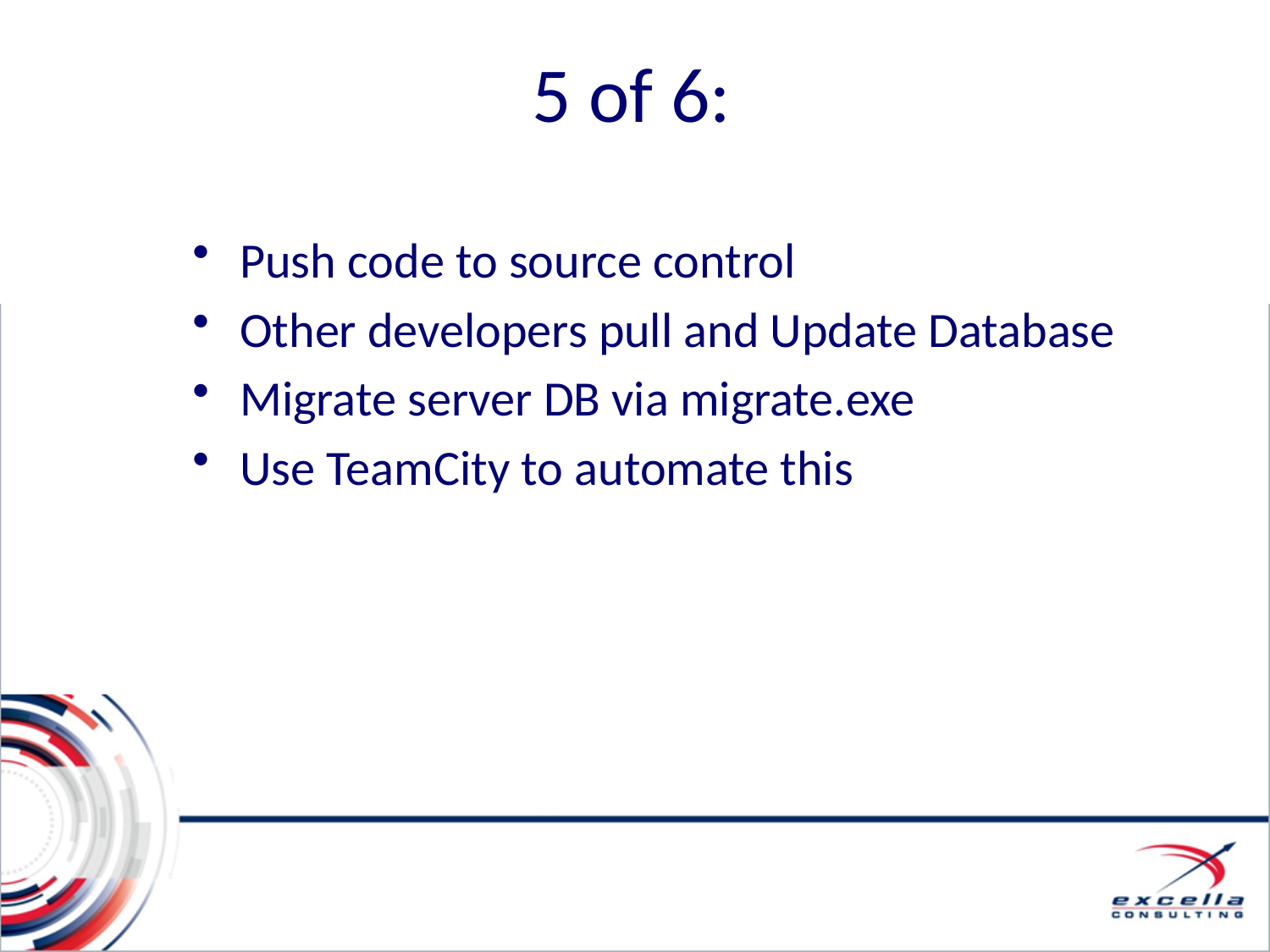

# 5 of 6:
Push code to source control
Other developers pull and Update Database
Migrate server DB via migrate.exe
Use TeamCity to automate this